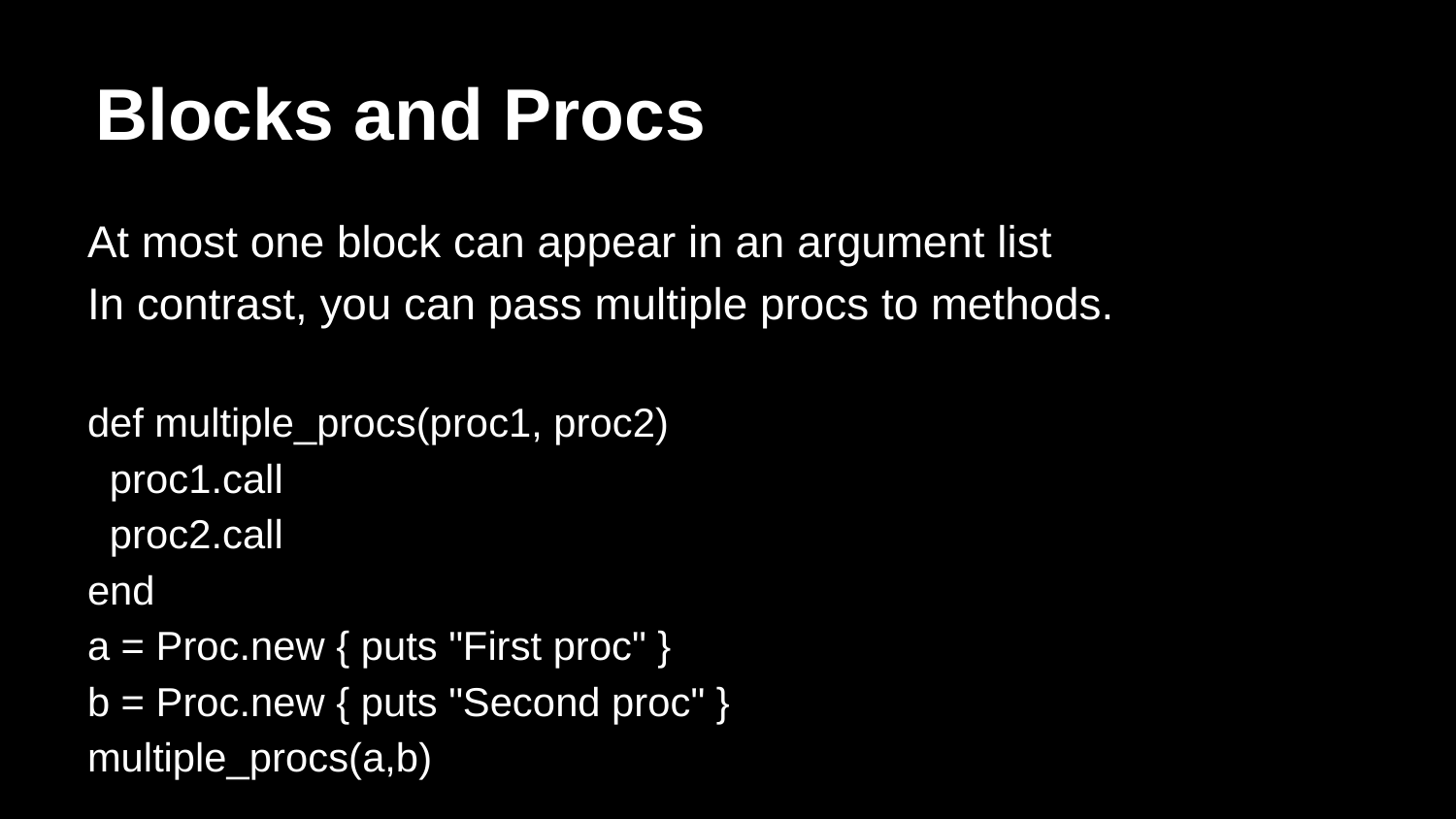

# Blocks and Procs
At most one block can appear in an argument list
In contrast, you can pass multiple procs to methods.

def multiple_procs(proc1, proc2)
  proc1.call
  proc2.call
end
a = Proc.new { puts "First proc" }
b = Proc.new { puts "Second proc" }
multiple_procs(a,b)